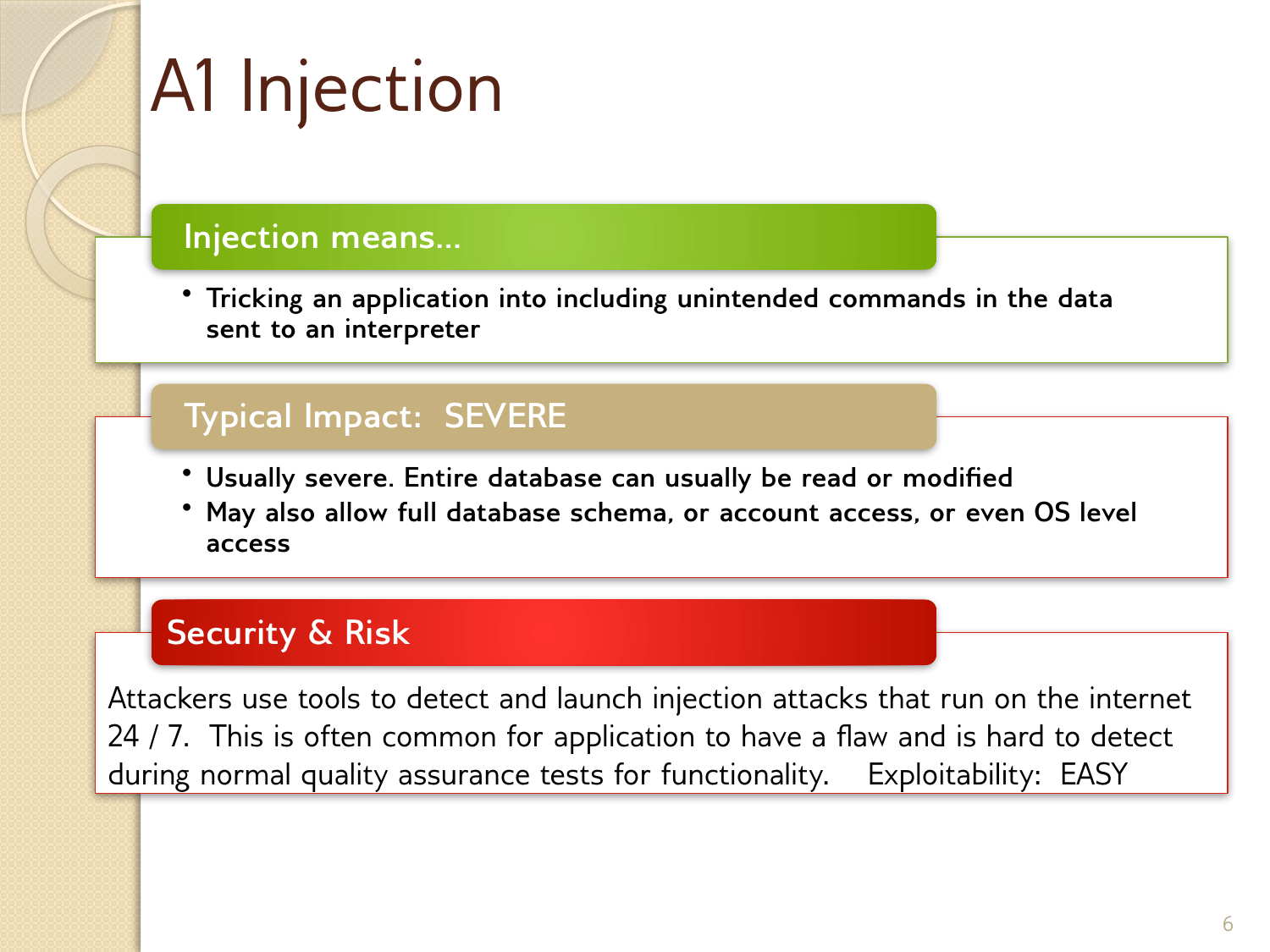

# A1 Injection

Injection means…

Tricking an application into including unintended commands in the data sent to an interpreter

Typical Impact:  SEVERE

Usually severe. Entire database can usually be read or modified
May also allow full database schema, or account access, or even OS level access
Security & Risk

Attackers use tools to detect and launch injection attacks that run on the internet 24 / 7.  This is often common for application to have a flaw and is hard to detect during normal quality assurance tests for functionality.    Exploitability:  EASY

6